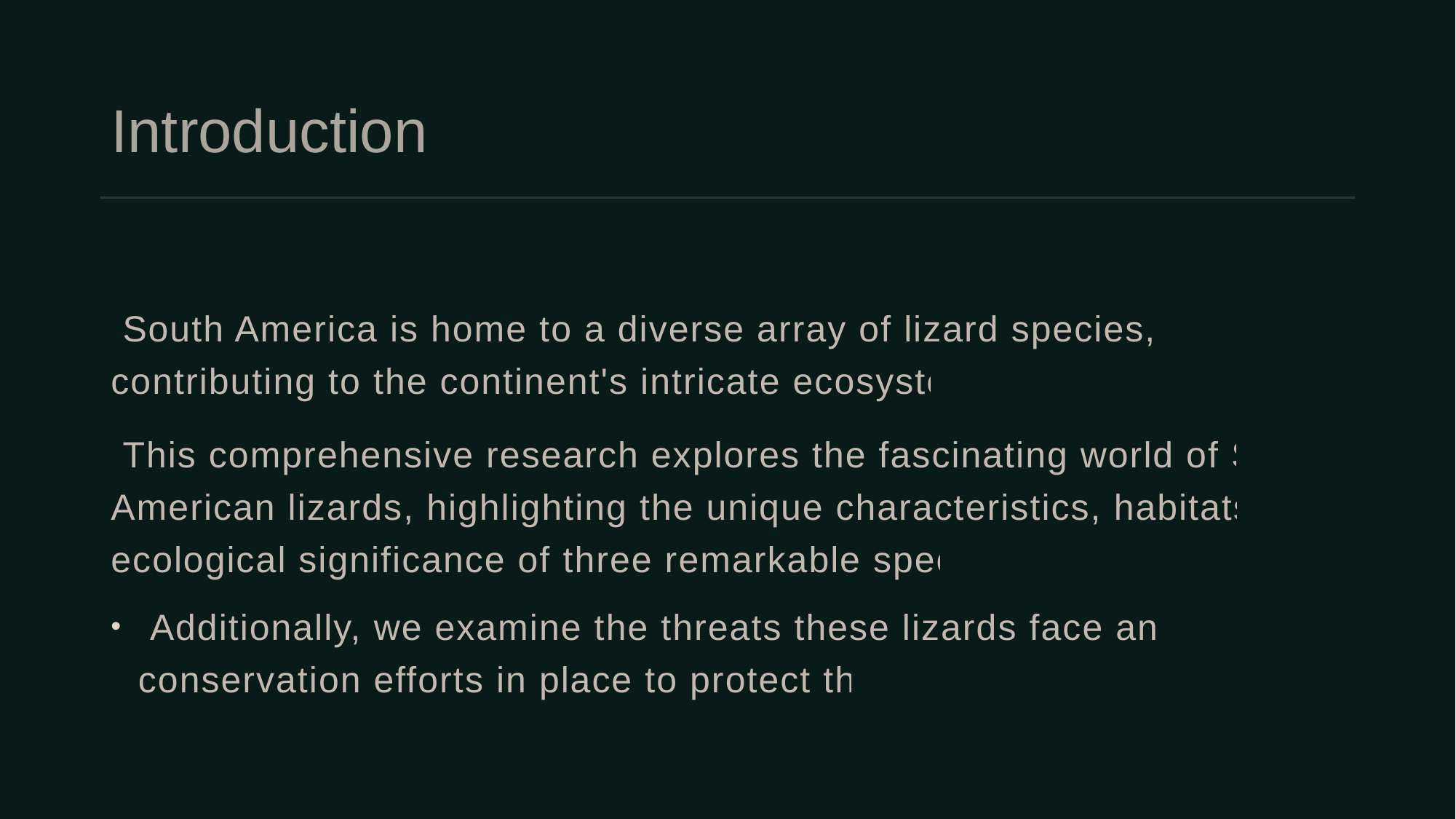

# Introduction
 South America is home to a diverse array of lizard species, each contributing to the continent's intricate ecosystems.
 This comprehensive research explores the fascinating world of South American lizards, highlighting the unique characteristics, habitats, and ecological significance of three remarkable species.
 Additionally, we examine the threats these lizards face and the conservation efforts in place to protect them.